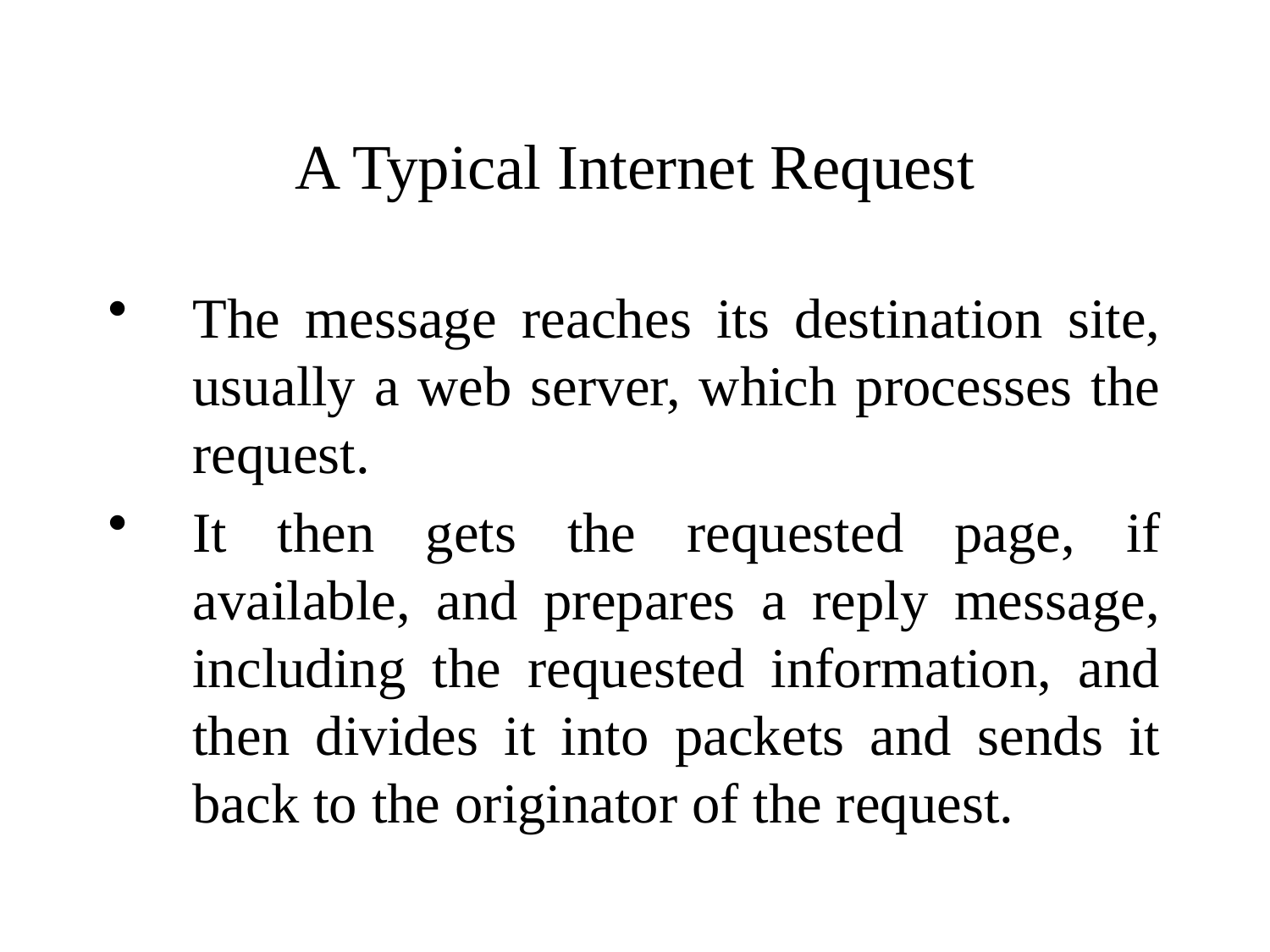

# A Typical Internet Request
The message reaches its destination site, usually a web server, which processes the request.
It then gets the requested page, if available, and prepares a reply message, including the requested information, and then divides it into packets and sends it back to the originator of the request.